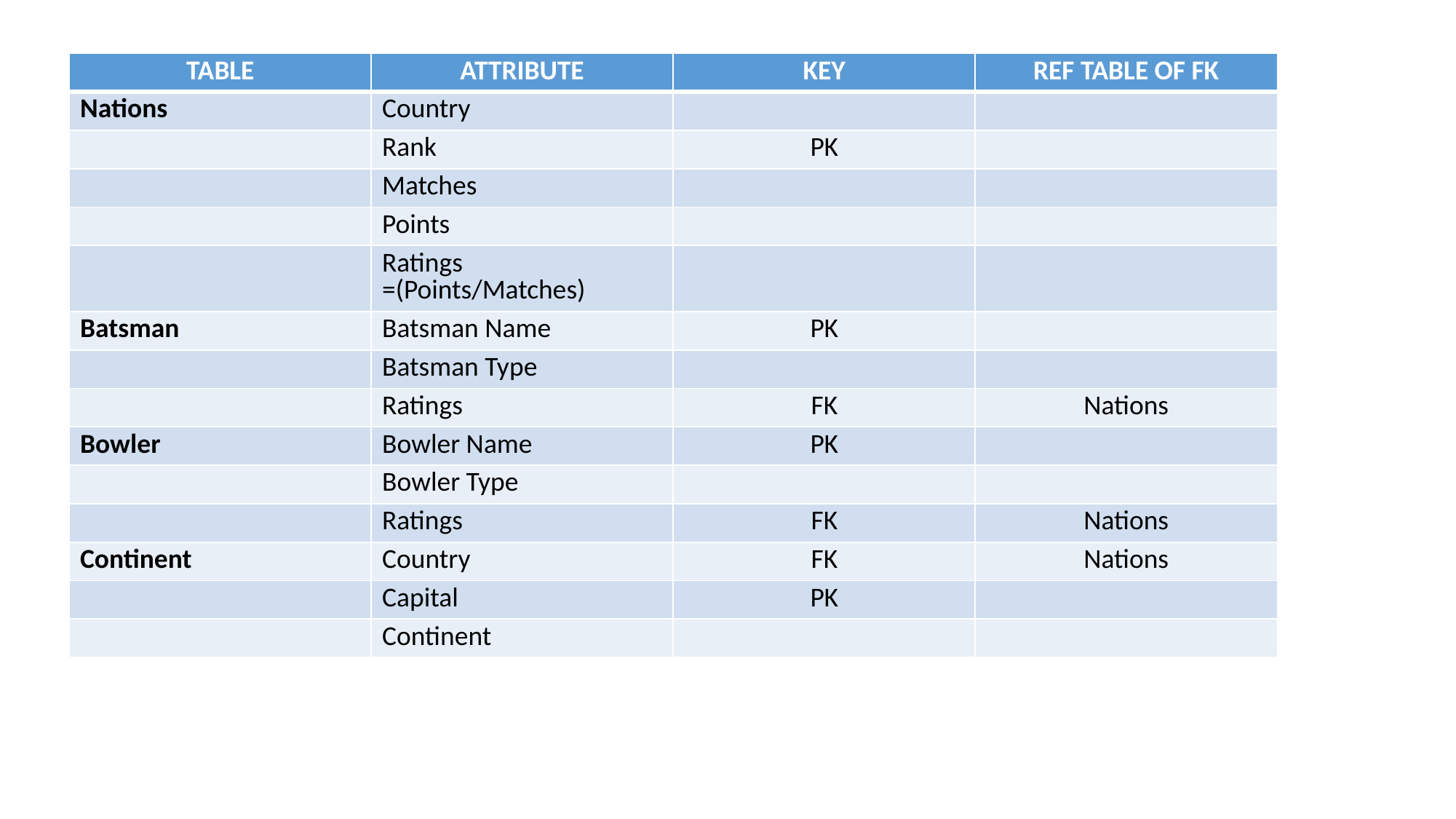

| TABLE | ATTRIBUTE | KEY | REF TABLE OF FK |
| --- | --- | --- | --- |
| Nations | Country |  |  |
|  | Rank | PK |  |
|  | Matches |  |  |
|  | Points |  |  |
|  | Ratings =(Points/Matches) |  |  |
| Batsman | Batsman Name | PK |  |
|  | Batsman Type |  |  |
|  | Ratings | FK | Nations |
| Bowler | Bowler Name | PK |  |
|  | Bowler Type |  |  |
|  | Ratings | FK | Nations |
| Continent | Country | FK | Nations |
|  | Capital | PK |  |
|  | Continent |  |  |